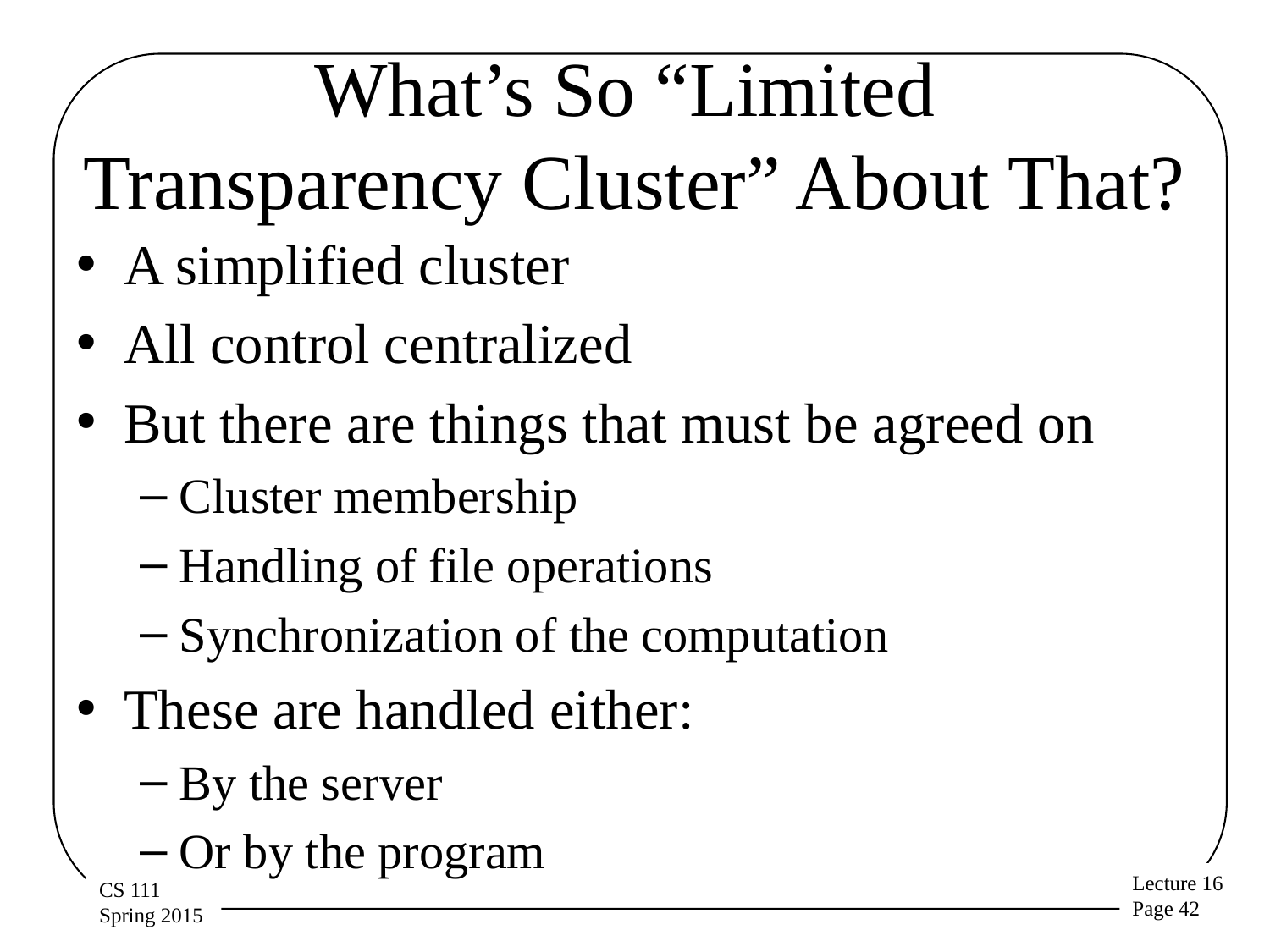

# What’s So “Limited Transparency Cluster” About That?
A simplified cluster
All control centralized
But there are things that must be agreed on
Cluster membership
Handling of file operations
Synchronization of the computation
These are handled either:
By the server
Or by the program